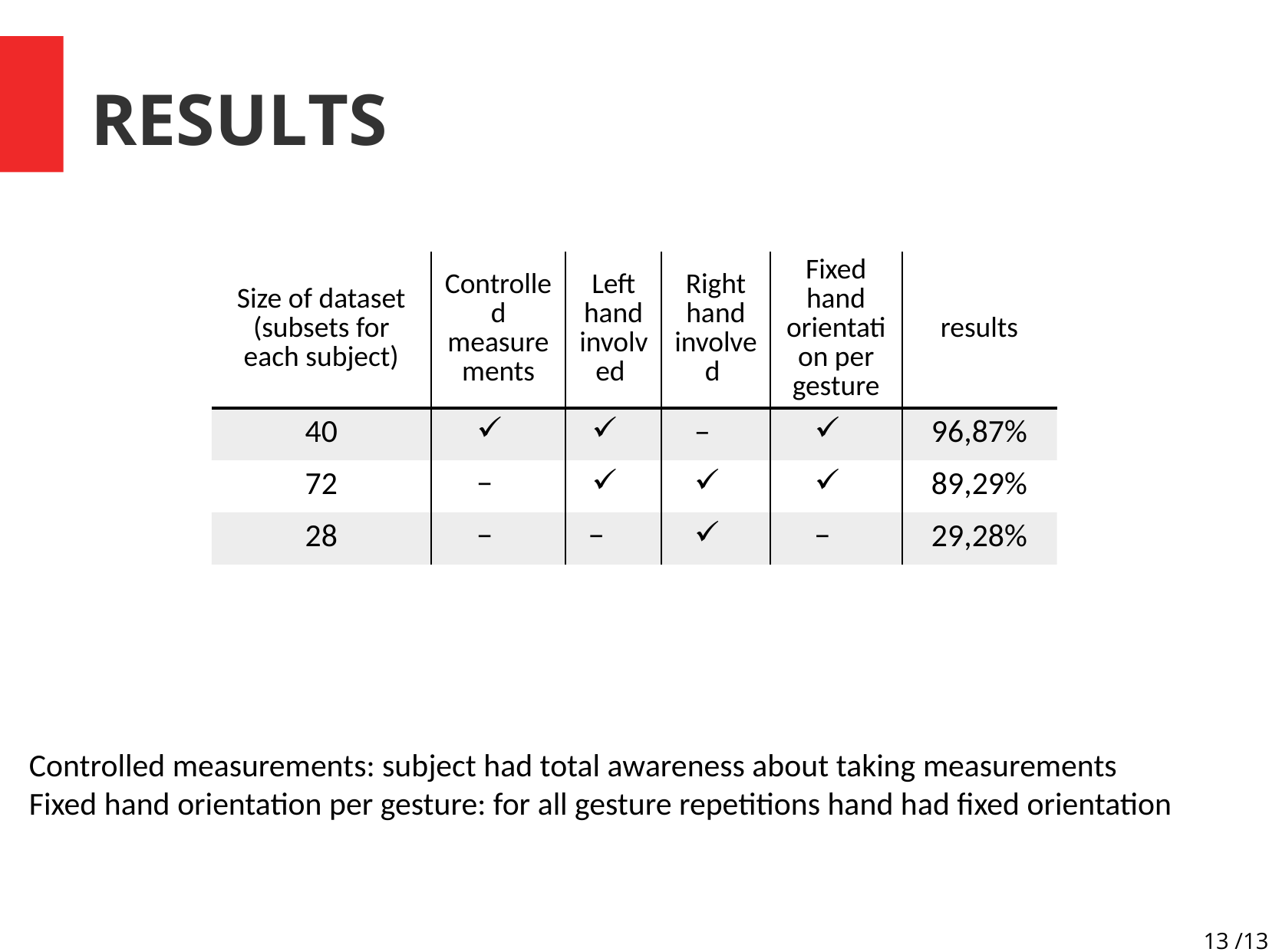

RESULTS
| Size of dataset (subsets for each subject) | Controlled measurements | Left hand involved | Right hand involved | Fixed hand orientation per gesture | results |
| --- | --- | --- | --- | --- | --- |
| 40 |  |  |  |  | 96,87% |
| 72 |  |  |  |  | 89,29% |
| 28 |  |  |  |  | 29,28% |
Controlled measurements: subject had total awareness about taking measurements
Fixed hand orientation per gesture: for all gesture repetitions hand had fixed orientation
13 /13